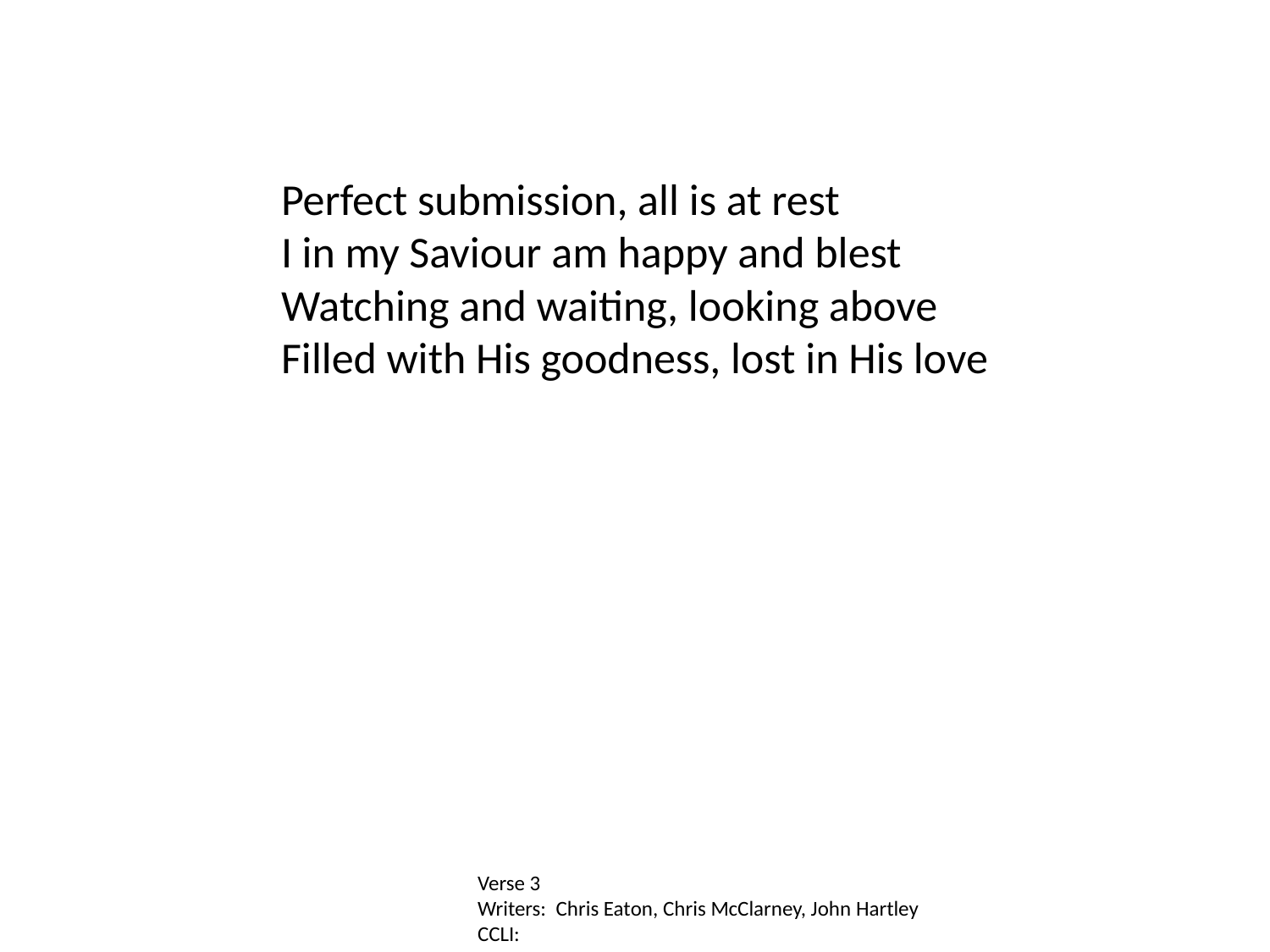

Perfect submission, all is at rest
I in my Saviour am happy and blest
Watching and waiting, looking above
Filled with His goodness, lost in His love

Verse 3
Writers:  Chris Eaton, Chris McClarney, John Hartley
CCLI: